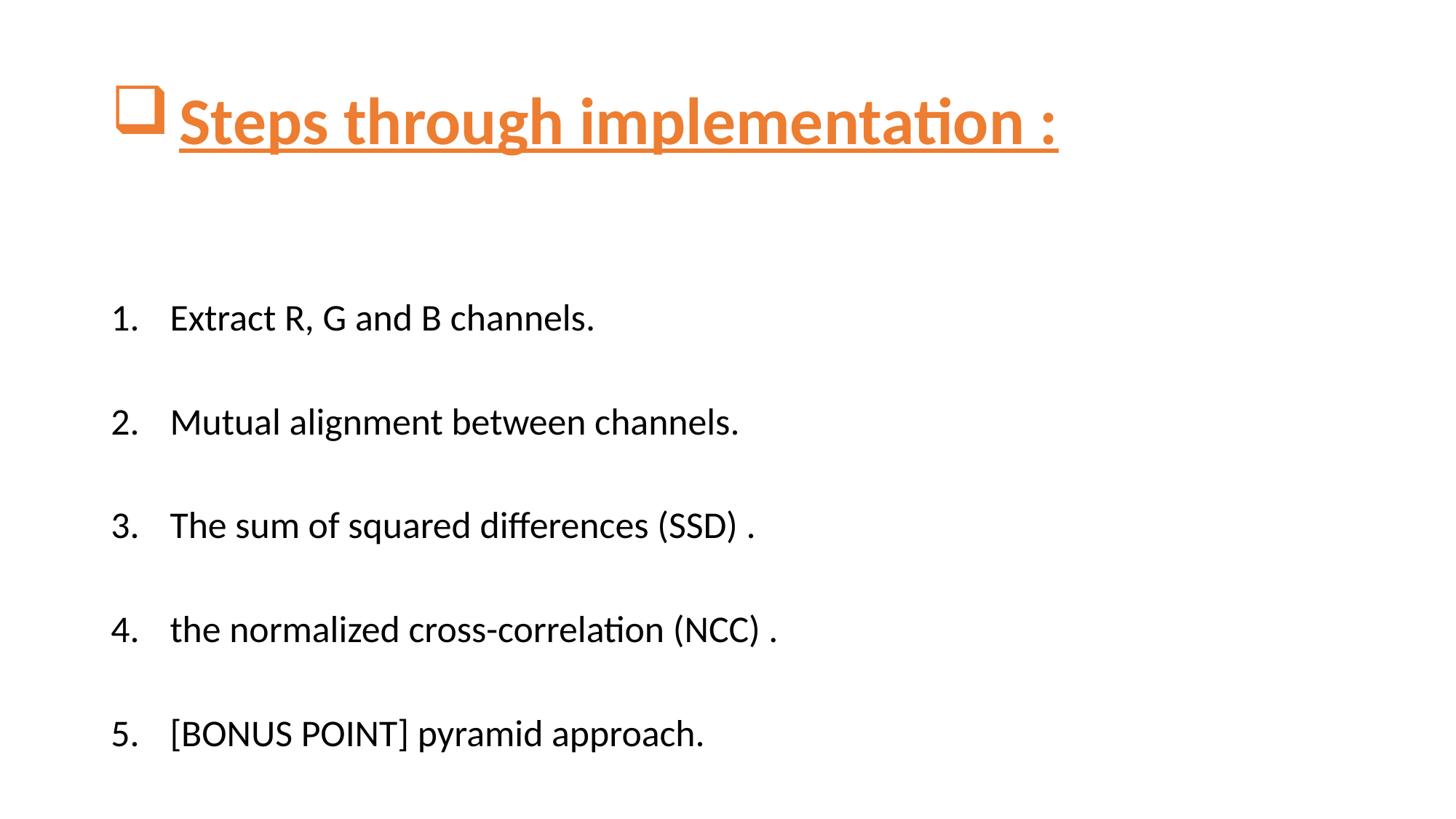

# Steps through implementation :
Extract R, G and B channels.
Mutual alignment between channels.
The sum of squared differences (SSD) .
the normalized cross-correlation (NCC) .
[BONUS POINT] pyramid approach.